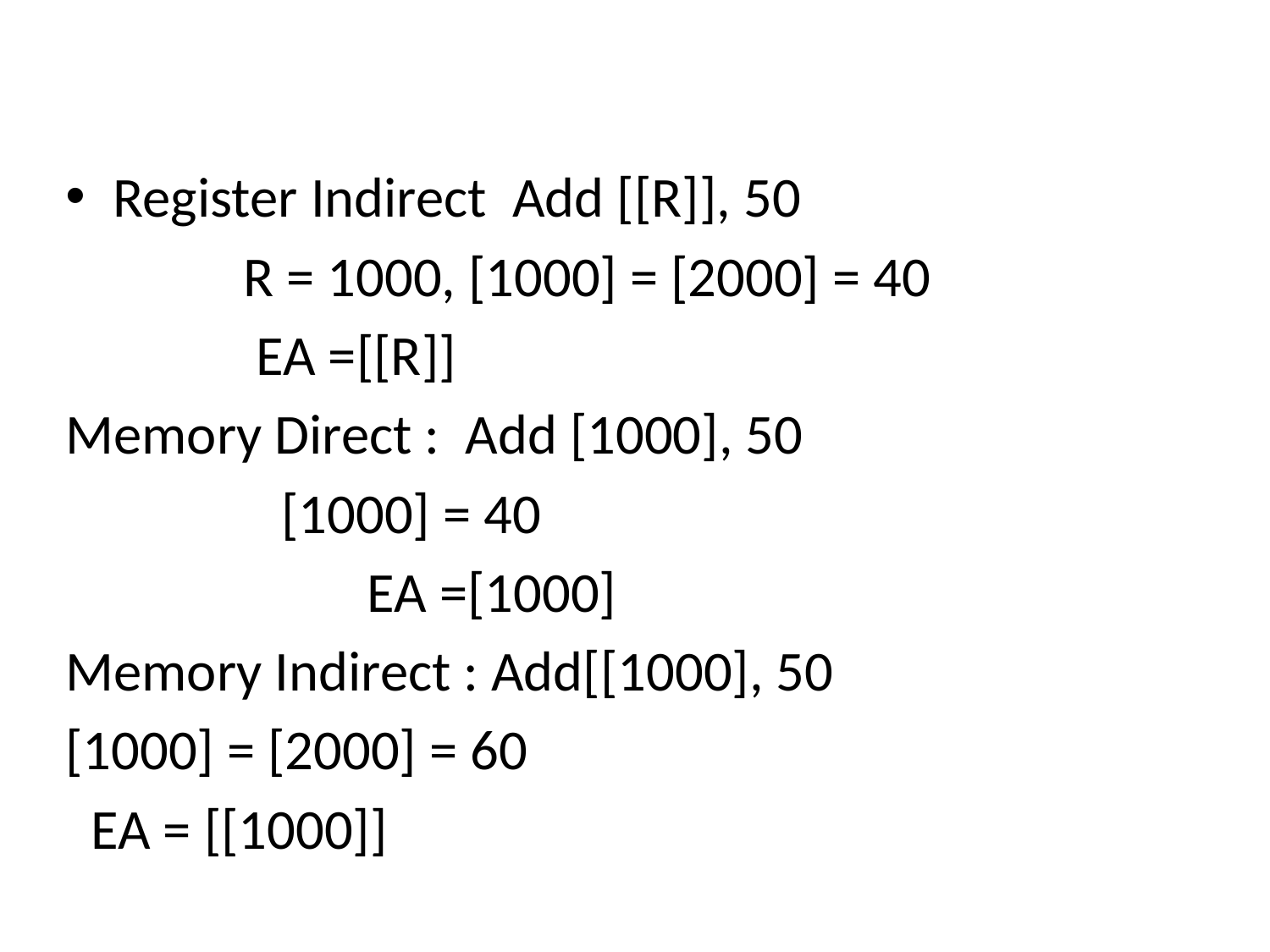

Register Indirect  Add [[R]], 50
              R = 1000, [1000] = [2000] = 40
               EA =[[R]]
Memory Direct :  Add [1000], 50
                 [1000] = 40
			EA =[1000]
Memory Indirect : Add[[1000], 50
[1000] = [2000] = 60
  EA = [[1000]]